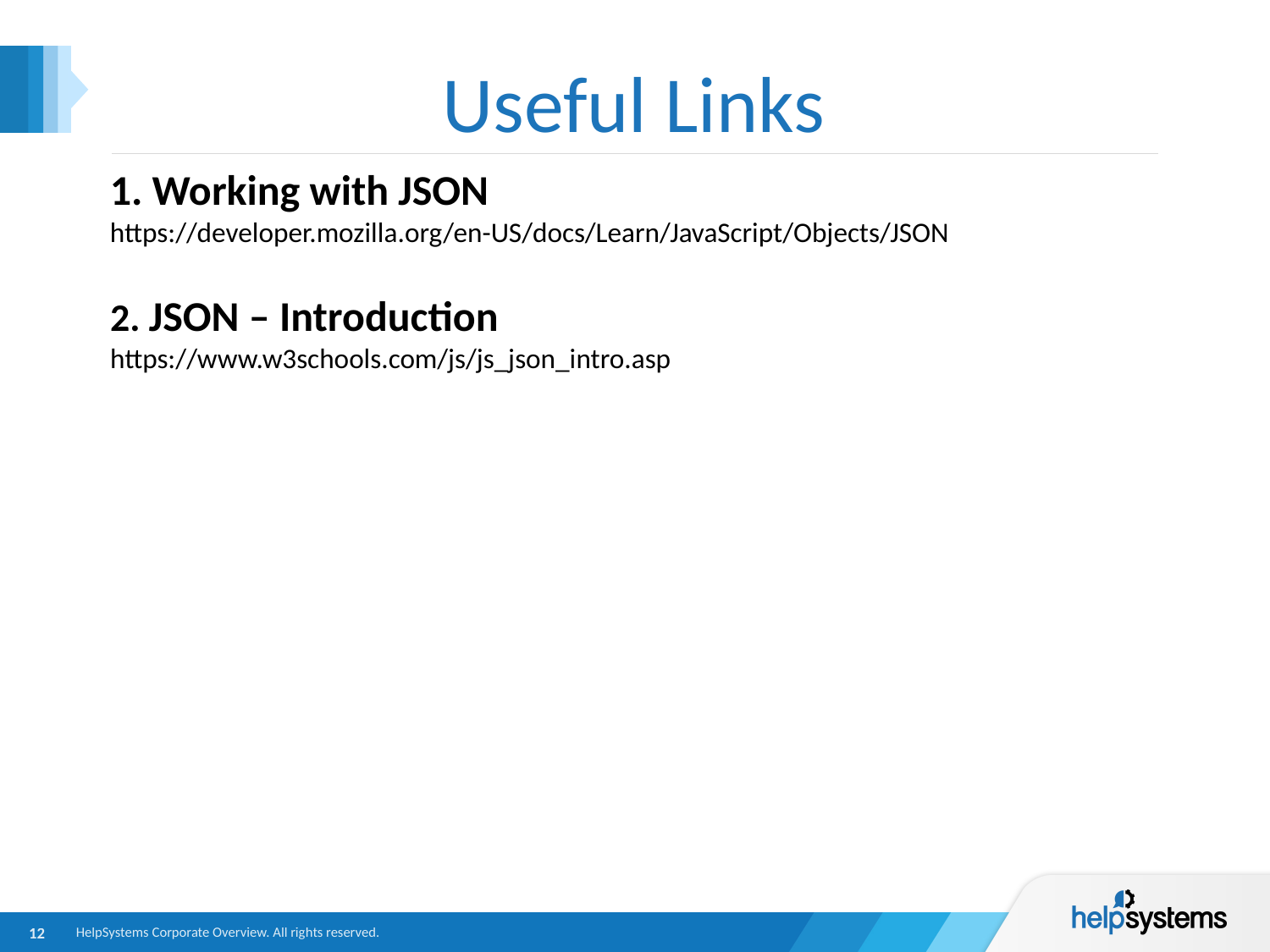

# Useful Links
1. Working with JSON
https://developer.mozilla.org/en-US/docs/Learn/JavaScript/Objects/JSON
2. JSON – Introduction
https://www.w3schools.com/js/js_json_intro.asp
12